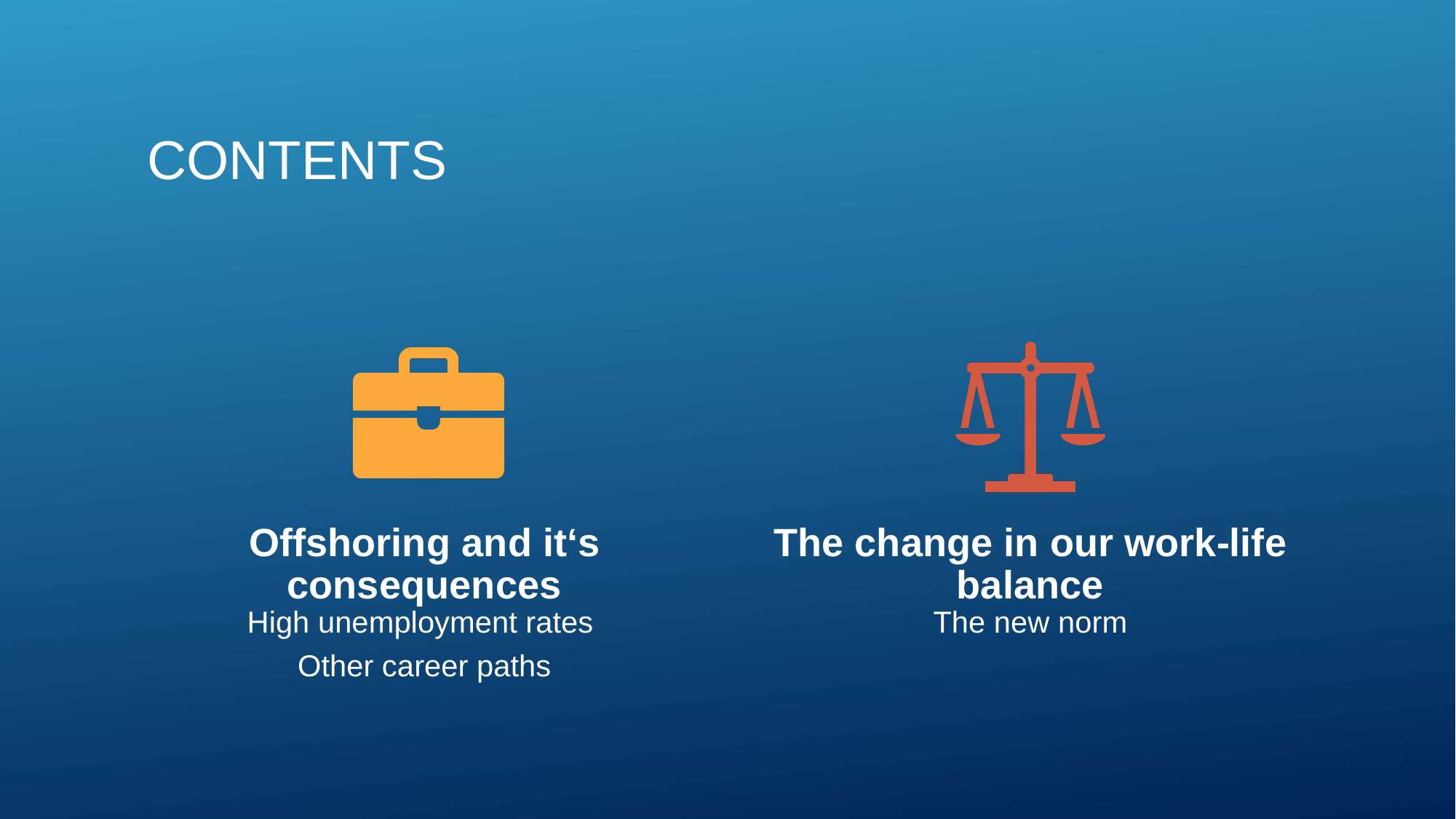

# Contents
Offshoring and it‘s consequences
High unemployment rates
Other career paths
The change in our work-life balance
The new norm